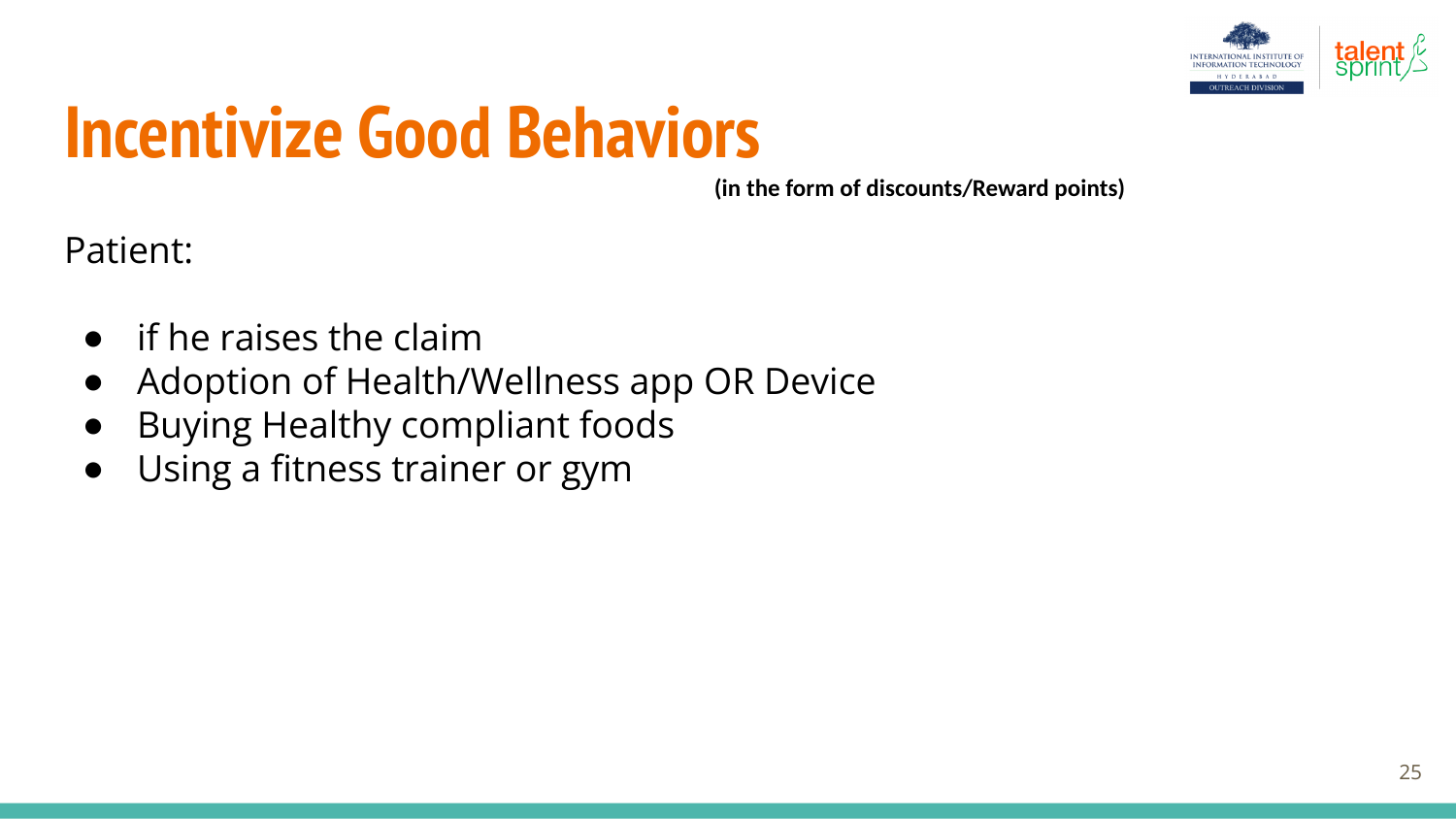

# Incentivize Good Behaviors (in the form of discounts/Reward points)
Patient:

if he raises the claim
Adoption of Health/Wellness app OR Device
Buying Healthy compliant foods
Using a fitness trainer or gym

25